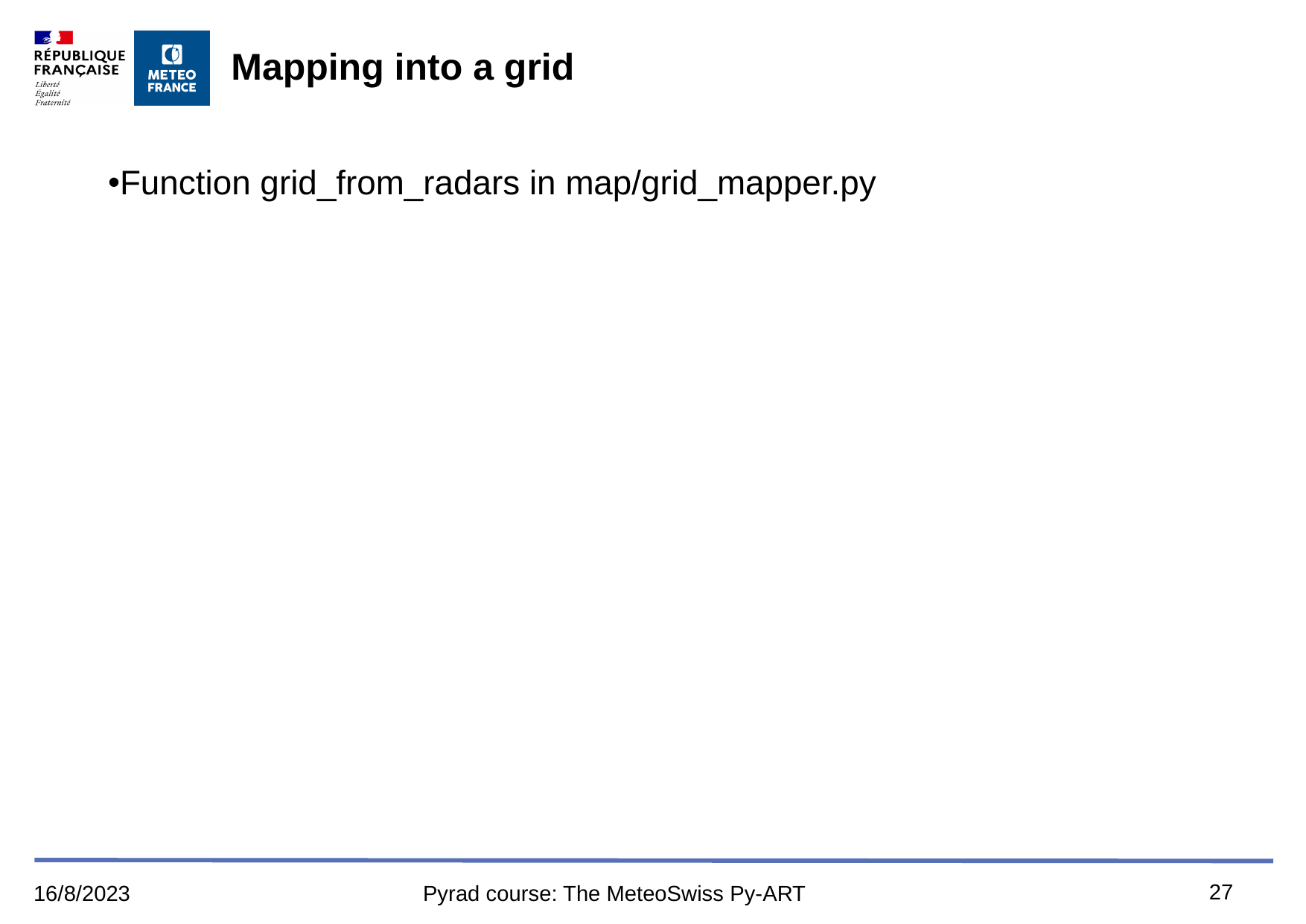

# Mapping into a grid
Function grid_from_radars in map/grid_mapper.py
27
16/8/2023
Pyrad course: The MeteoSwiss Py-ART